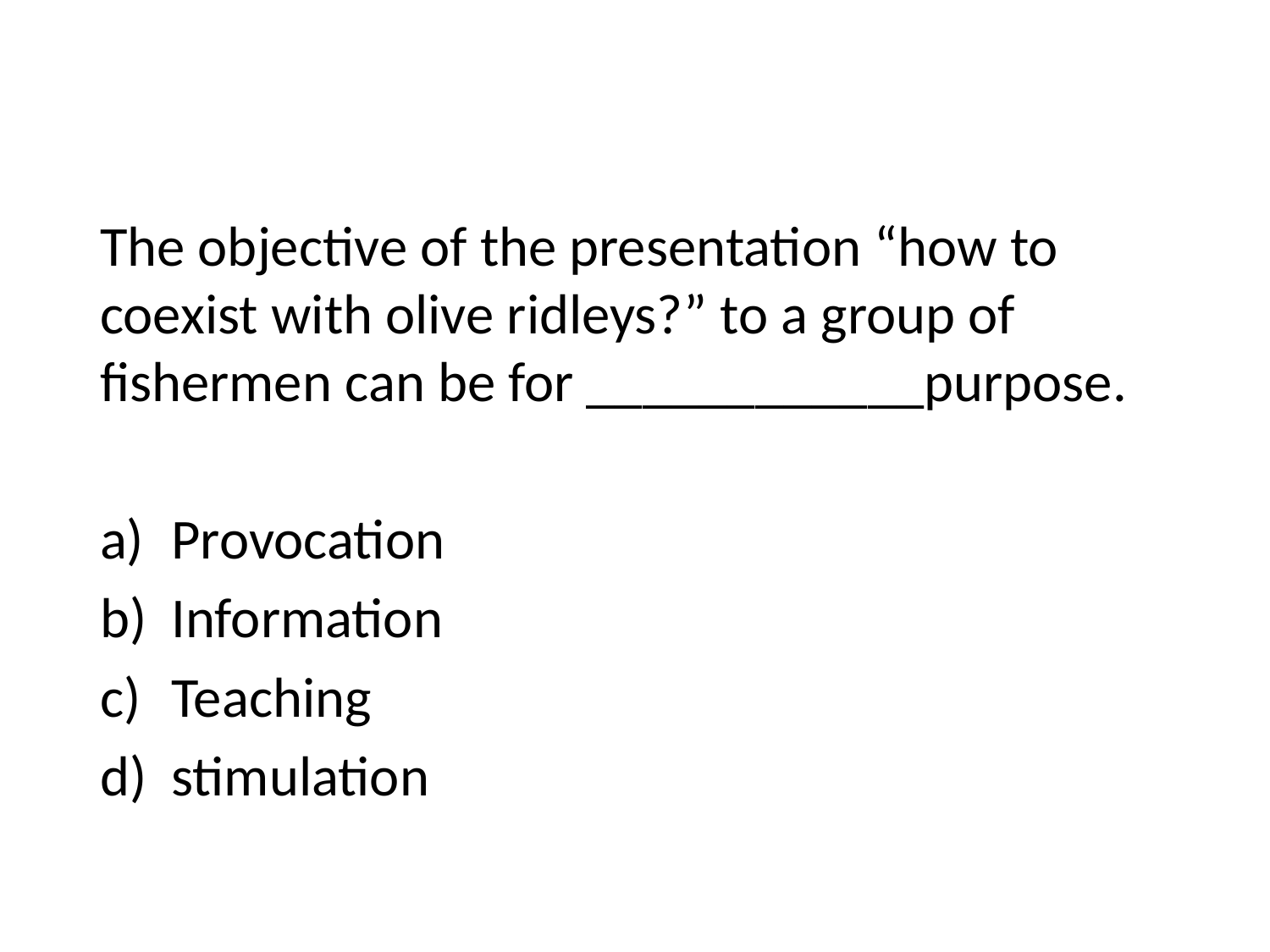

The objective of the presentation “how to coexist with olive ridleys?” to a group of fishermen can be for ____________purpose.

Provocation
Information
Teaching
stimulation